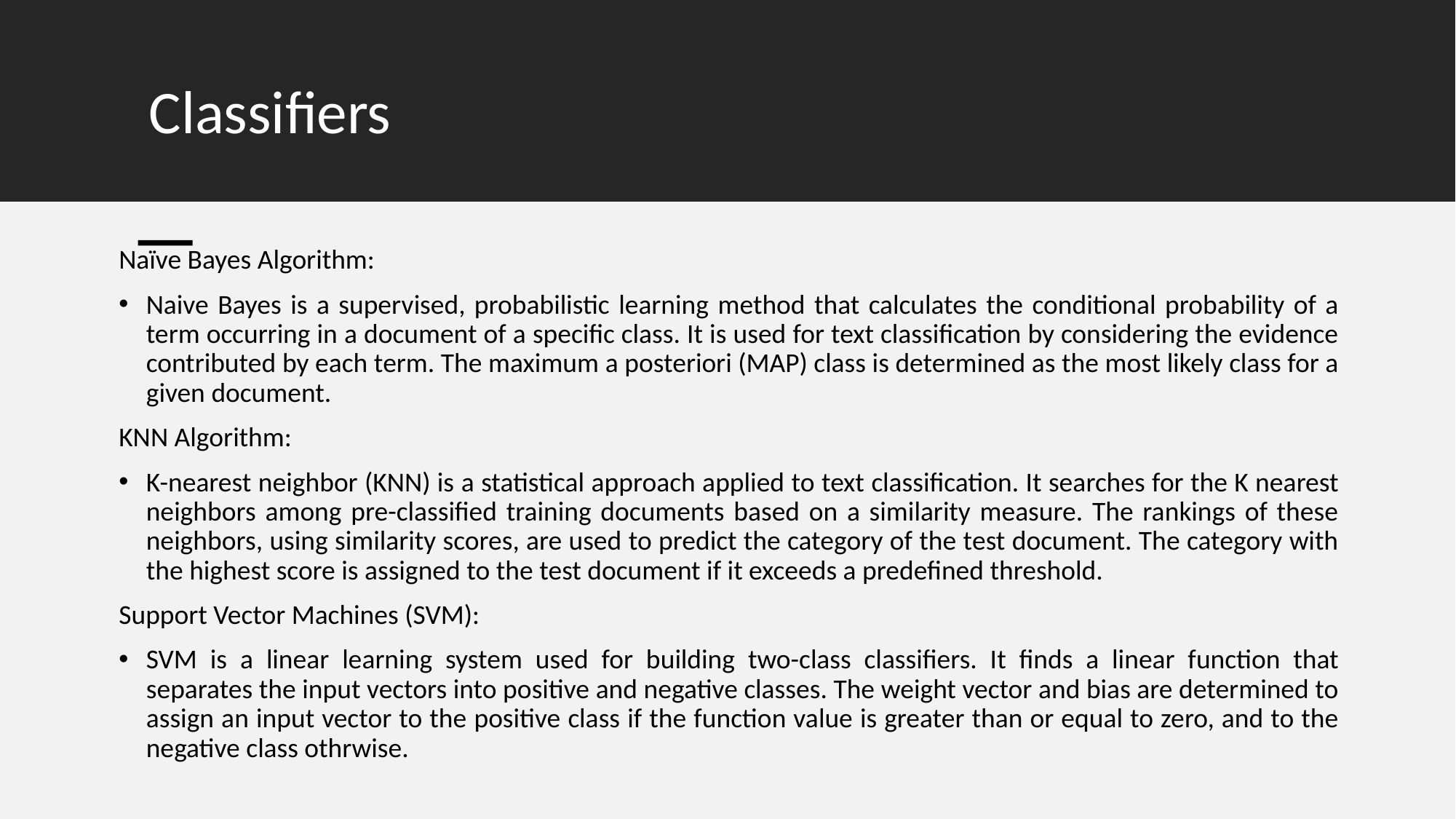

# Classifiers

Naïve Bayes Algorithm:
Naive Bayes is a supervised, probabilistic learning method that calculates the conditional probability of a term occurring in a document of a specific class. It is used for text classification by considering the evidence contributed by each term. The maximum a posteriori (MAP) class is determined as the most likely class for a given document.
KNN Algorithm:
K-nearest neighbor (KNN) is a statistical approach applied to text classification. It searches for the K nearest neighbors among pre-classified training documents based on a similarity measure. The rankings of these neighbors, using similarity scores, are used to predict the category of the test document. The category with the highest score is assigned to the test document if it exceeds a predefined threshold.
Support Vector Machines (SVM):
SVM is a linear learning system used for building two-class classifiers. It finds a linear function that separates the input vectors into positive and negative classes. The weight vector and bias are determined to assign an input vector to the positive class if the function value is greater than or equal to zero, and to the negative class othrwise.